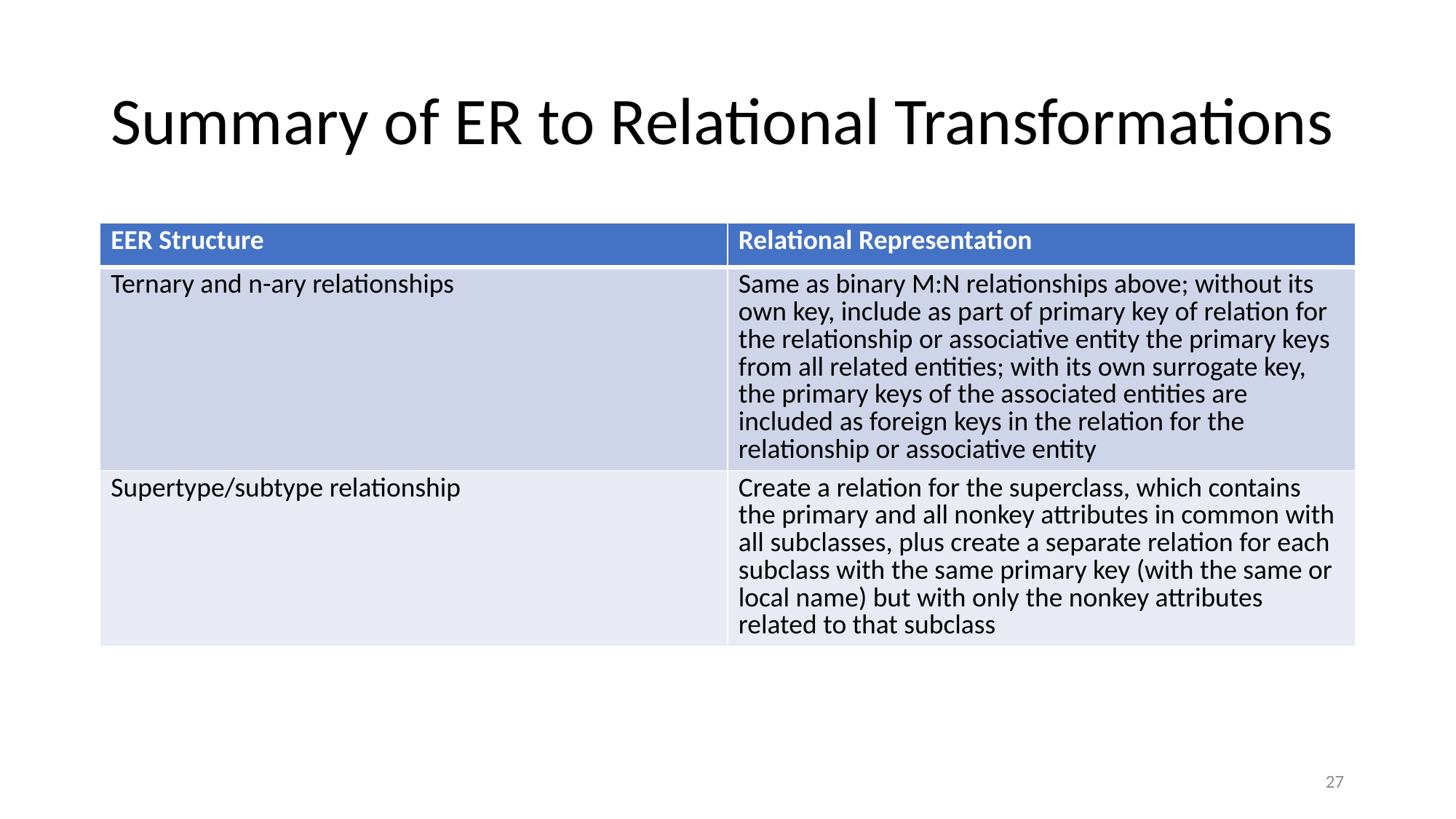

# Summary of ER to Relational Transformations
| EER Structure | Relational Representation |
| --- | --- |
| Ternary and n-ary relationships | Same as binary M:N relationships above; without its own key, include as part of primary key of relation for the relationship or associative entity the primary keys from all related entities; with its own surrogate key, the primary keys of the associated entities are included as foreign keys in the relation for the relationship or associative entity |
| Supertype/subtype relationship | Create a relation for the superclass, which contains the primary and all nonkey attributes in common with all subclasses, plus create a separate relation for each subclass with the same primary key (with the same or local name) but with only the nonkey attributes related to that subclass |
27